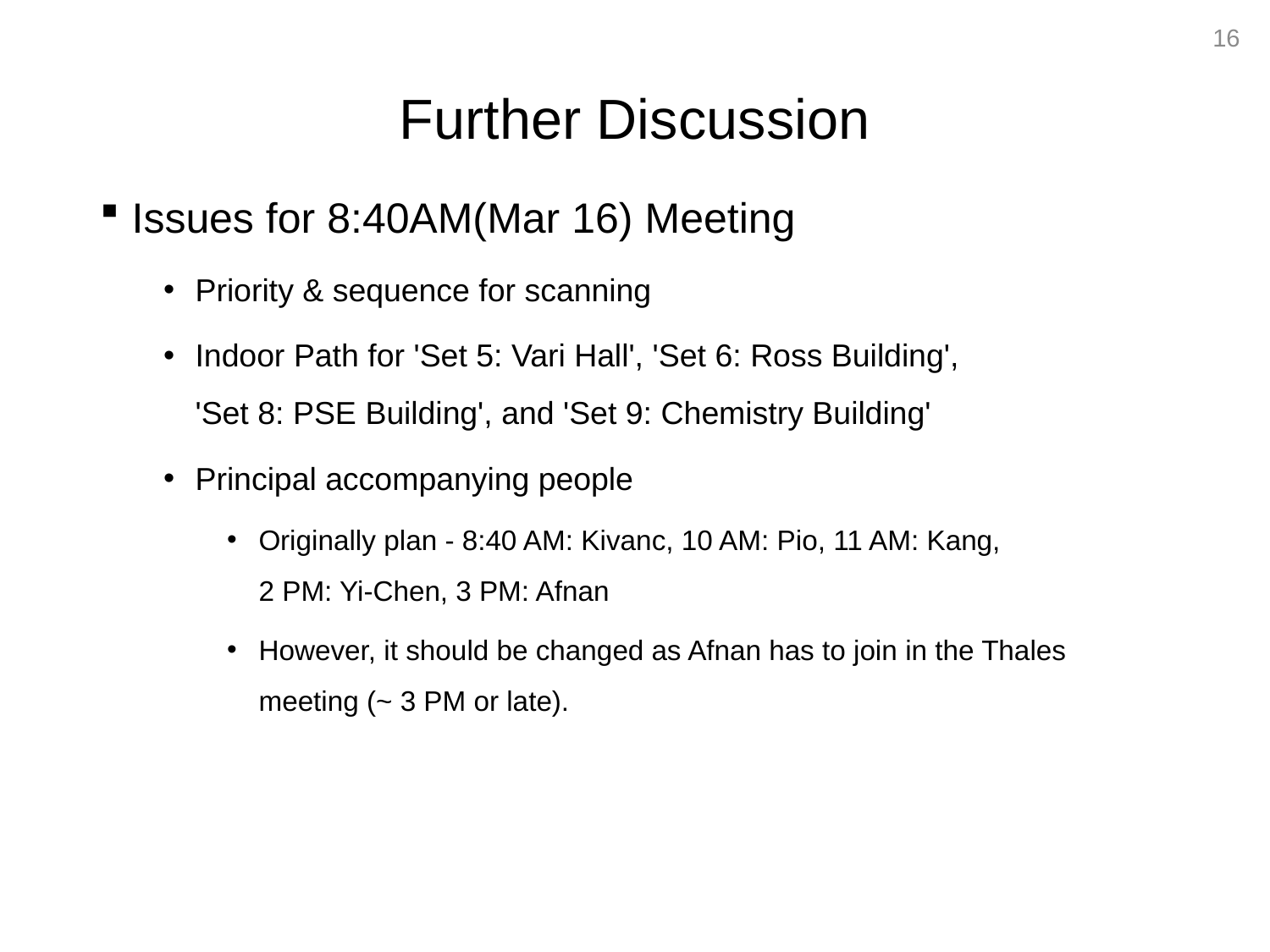

16
# Further Discussion
Issues for 8:40AM(Mar 16) Meeting
Priority & sequence for scanning
Indoor Path for 'Set 5: Vari Hall', 'Set 6: Ross Building',
'Set 8: PSE Building', and 'Set 9: Chemistry Building'
Principal accompanying people
Originally plan - 8:40 AM: Kivanc, 10 AM: Pio, 11 AM: Kang,
2 PM: Yi-Chen, 3 PM: Afnan
However, it should be changed as Afnan has to join in the Thales meeting (~ 3 PM or late).